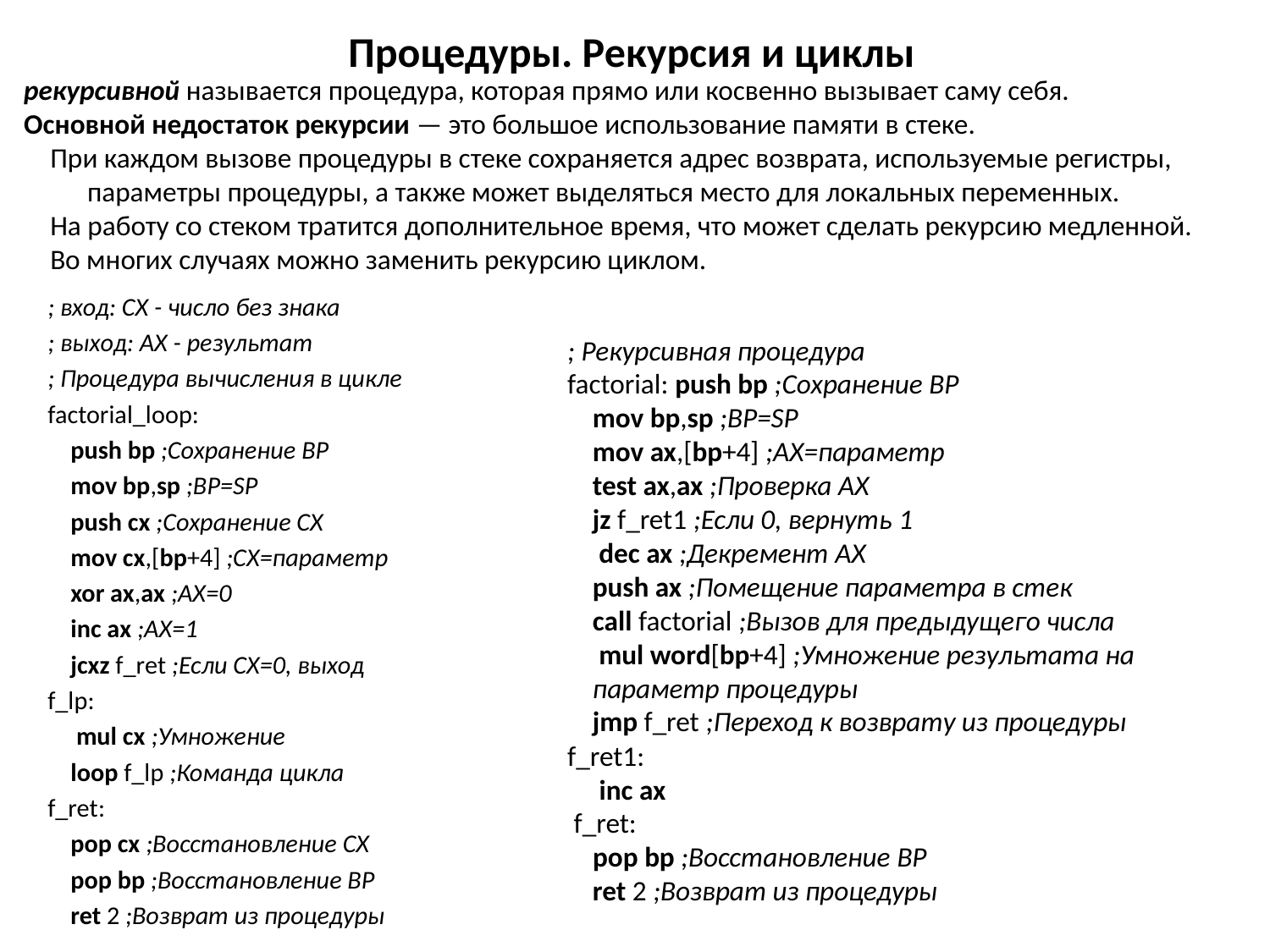

# Процедуры. Рекурсия и циклы
рекурсивной называется процедура, которая прямо или косвенно вызывает саму себя.
Основной недостаток рекурсии — это большое использование памяти в стеке.
При каждом вызове процедуры в стеке сохраняется адрес возврата, используемые регистры, параметры процедуры, а также может выделяться место для локальных переменных.
На работу со стеком тратится дополнительное время, что может сделать рекурсию медленной.
Во многих случаях можно заменить рекурсию циклом.
; вход: CX - число без знака
; выход: AX - результат
; Процедура вычисления в цикле
factorial_loop:
push bp ;Сохранение BP
mov bp,sp ;BP=SP
push cx ;Сохранение CX
mov cx,[bp+4] ;CX=параметр
xor ax,ax ;AX=0
inc ax ;AX=1
jcxz f_ret ;Если CX=0, выход
f_lp:
     mul cx ;Умножение
loop f_lp ;Команда цикла
f_ret:
    pop cx ;Восстановление CX
pop bp ;Восстановление BP
ret 2 ;Возврат из процедуры

; Рекурсивная процедура
factorial: push bp ;Сохранение BP
mov bp,sp ;BP=SP
mov ax,[bp+4] ;AX=параметр
test ax,ax ;Проверка AX
jz f_ret1 ;Если 0, вернуть 1
 dec ax ;Декремент AX
push ax ;Помещение параметра в стек
call factorial ;Вызов для предыдущего числа
 mul word[bp+4] ;Умножение результата на параметр процедуры
jmp f_ret ;Переход к возврату из процедуры
f_ret1:
     inc ax
 f_ret:
    pop bp ;Восстановление BP
ret 2 ;Возврат из процедуры